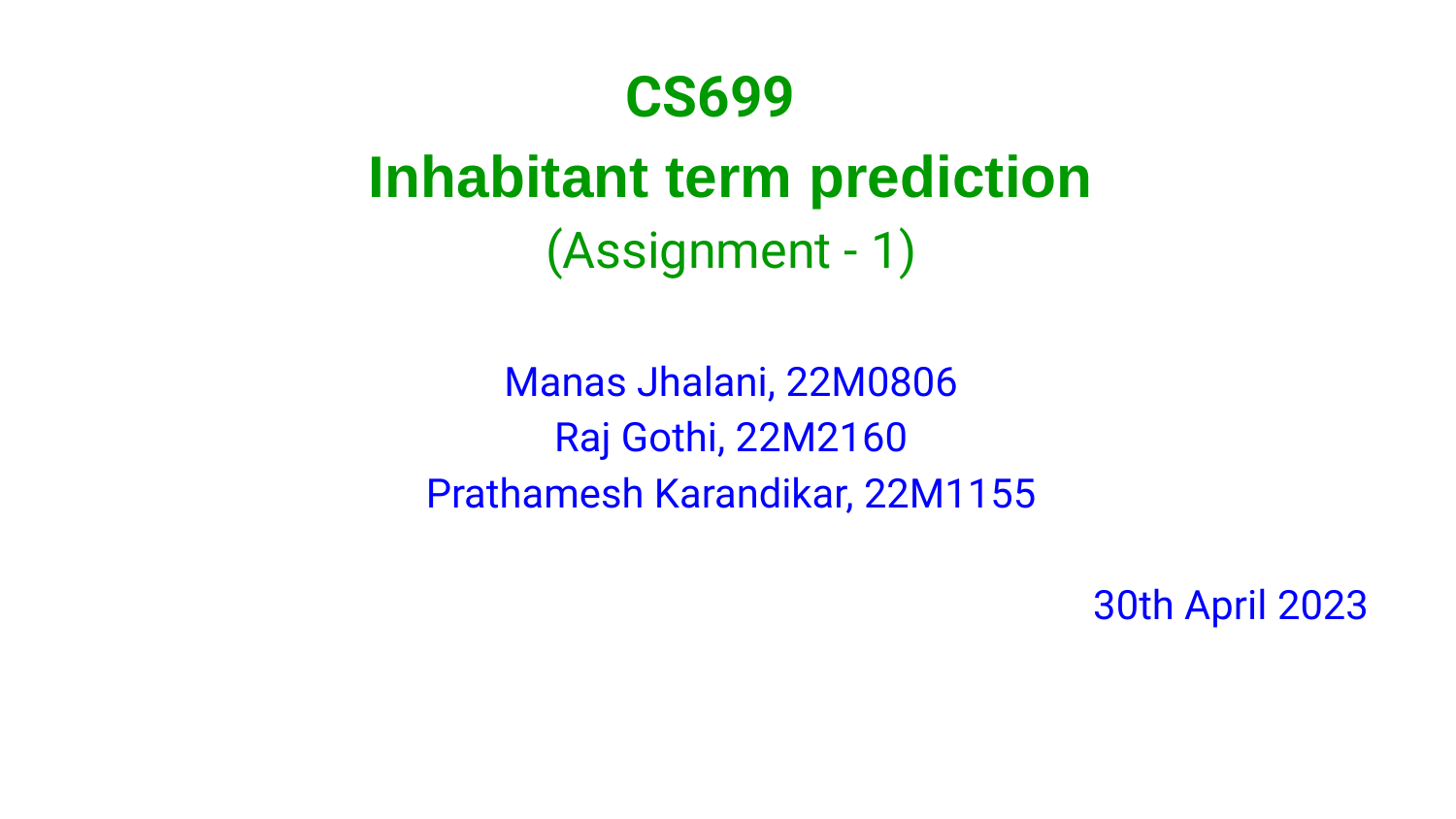

CS699
Inhabitant term prediction​
(Assignment - 1)
Manas Jhalani, 22M0806
Raj Gothi, 22M2160
Prathamesh Karandikar, 22M1155​
							30th April 2023